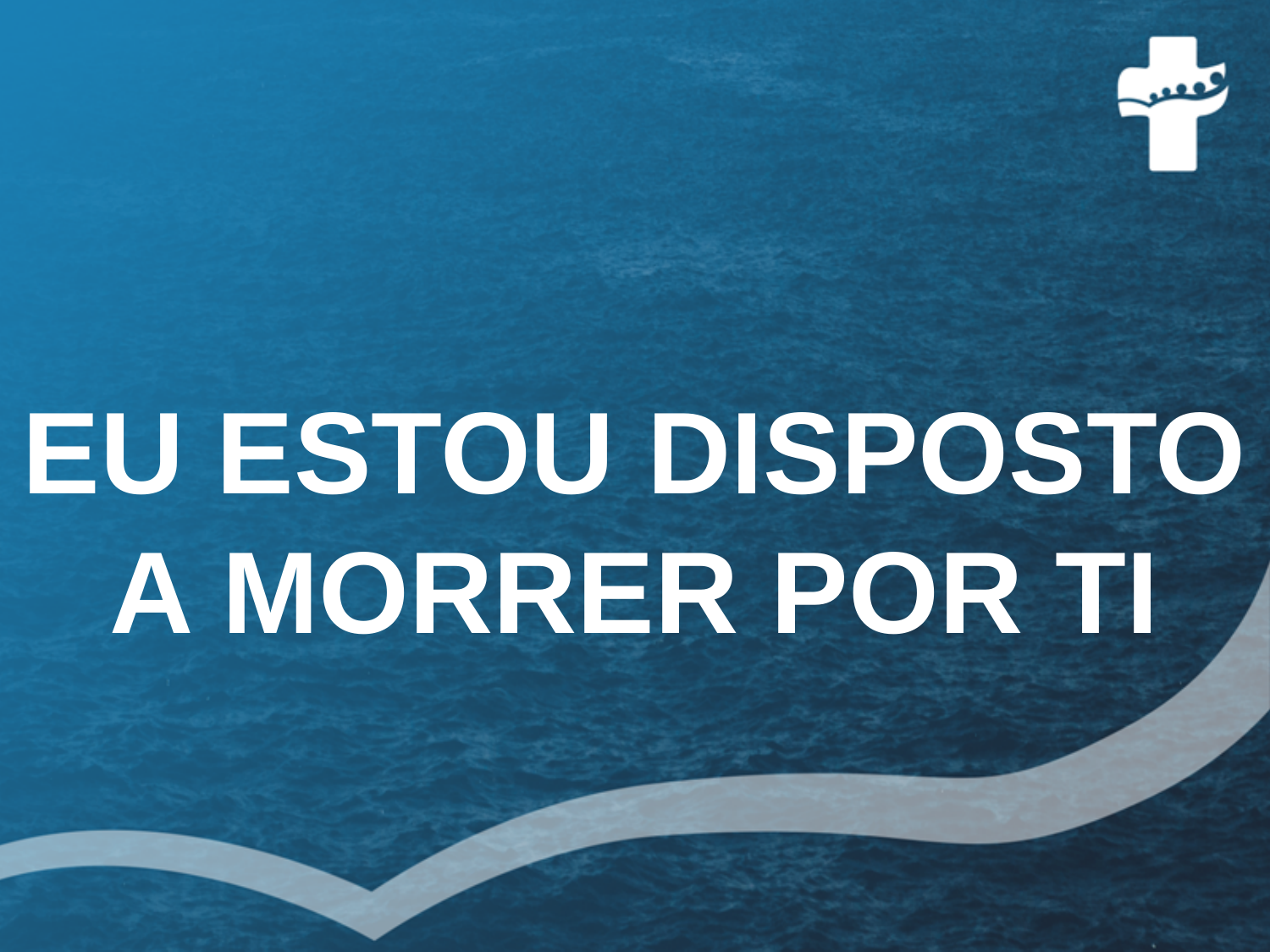

EU ESTOU DISPOSTO
A MORRER POR TI